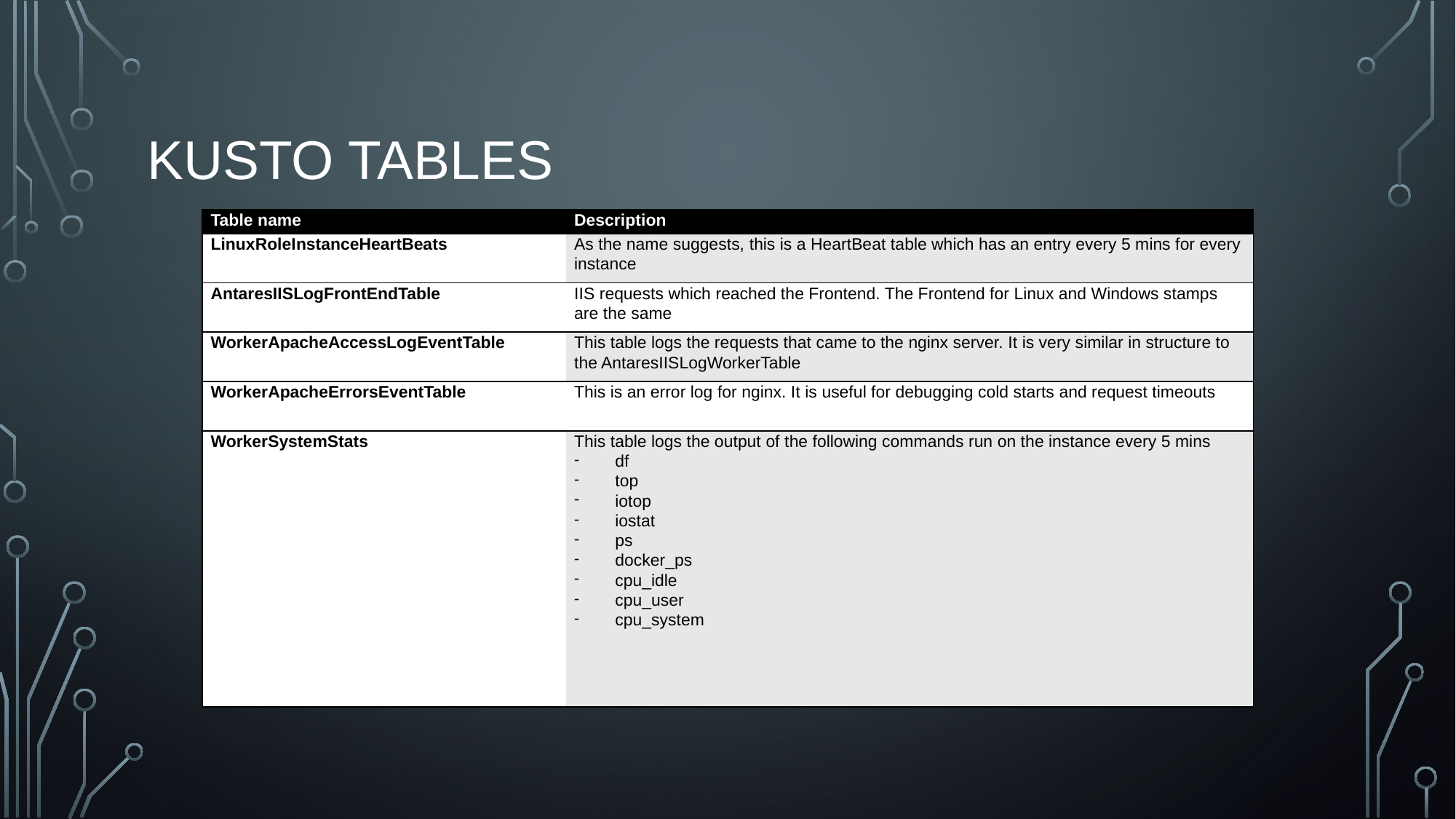

# Kusto Tables
| Table name | Description |
| --- | --- |
| LinuxRoleInstanceHeartBeats | As the name suggests, this is a HeartBeat table which has an entry every 5 mins for every instance |
| AntaresIISLogFrontEndTable | IIS requests which reached the Frontend. The Frontend for Linux and Windows stamps are the same |
| WorkerApacheAccessLogEventTable | This table logs the requests that came to the nginx server. It is very similar in structure to the AntaresIISLogWorkerTable |
| WorkerApacheErrorsEventTable | This is an error log for nginx. It is useful for debugging cold starts and request timeouts |
| WorkerSystemStats | This table logs the output of the following commands run on the instance every 5 mins df top iotop iostat ps docker\_ps cpu\_idle cpu\_user cpu\_system |